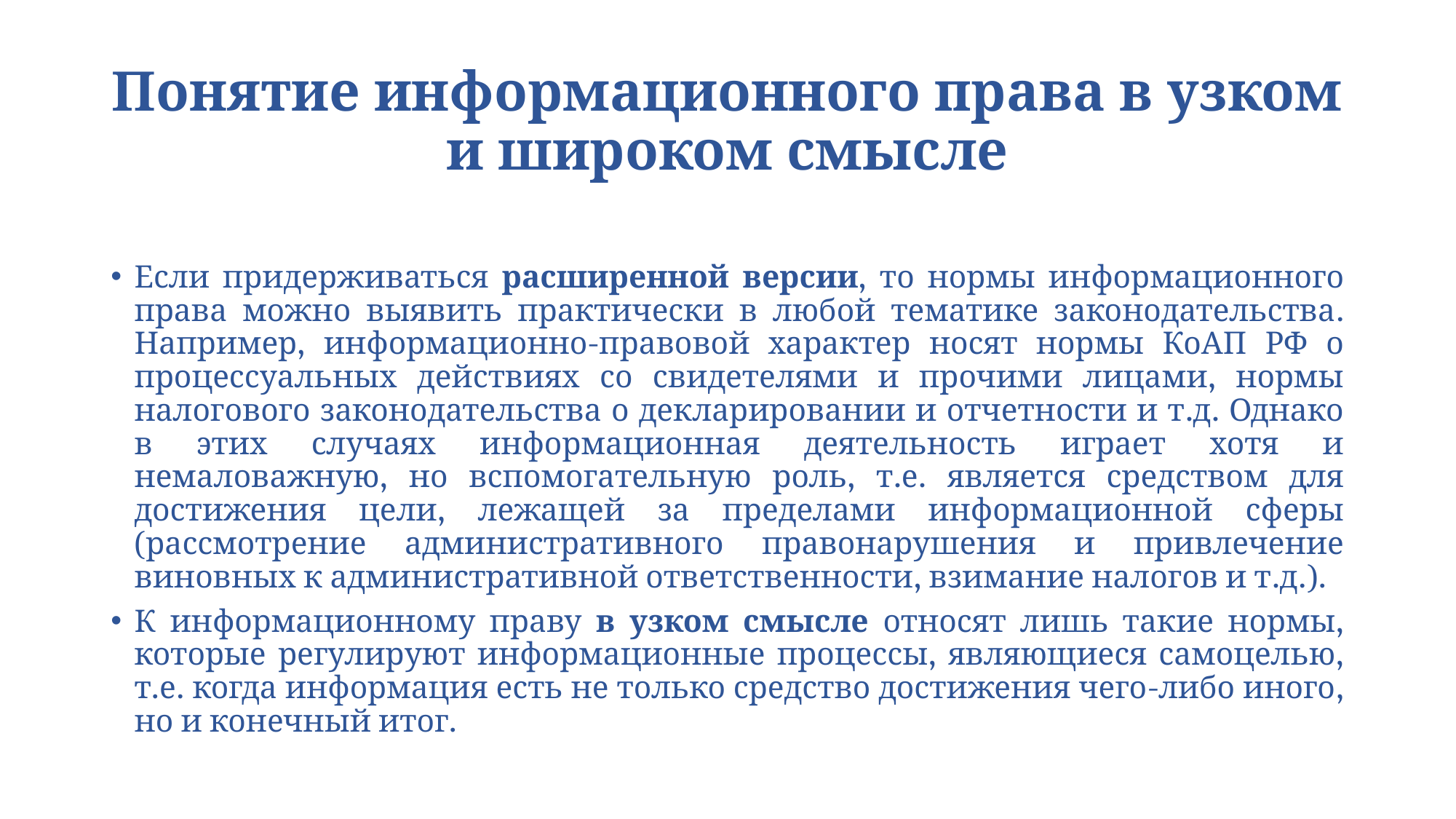

# Понятие информационного права в узком и широком смысле
Если придерживаться расширенной версии, то нормы инфор­мационного права можно выявить практически в любой тематике законодательства. Например, информационно-правовой характер носят нормы КоАП РФ о процессуальных действиях со свидетеля­ми и прочими лицами, нормы налогового законодательства о дек­ларировании и отчетности и т.д. Однако в этих случаях информа­ционная деятельность играет хотя и немаловажную, но вспомога­тельную роль, т.е. является средством для достижения цели, лежа­щей за пределами информационной сферы (рассмотрение админи­стративного правонарушения и привлечение виновных к админист­ративной ответственности, взимание налогов и т.д.).
К информационному праву в узком смысле относят лишь такие нормы, которые регулируют информационные процессы, являю­щиеся самоцелью, т.е. когда информация есть не только средство достижения чего-либо иного, но и конечный итог.